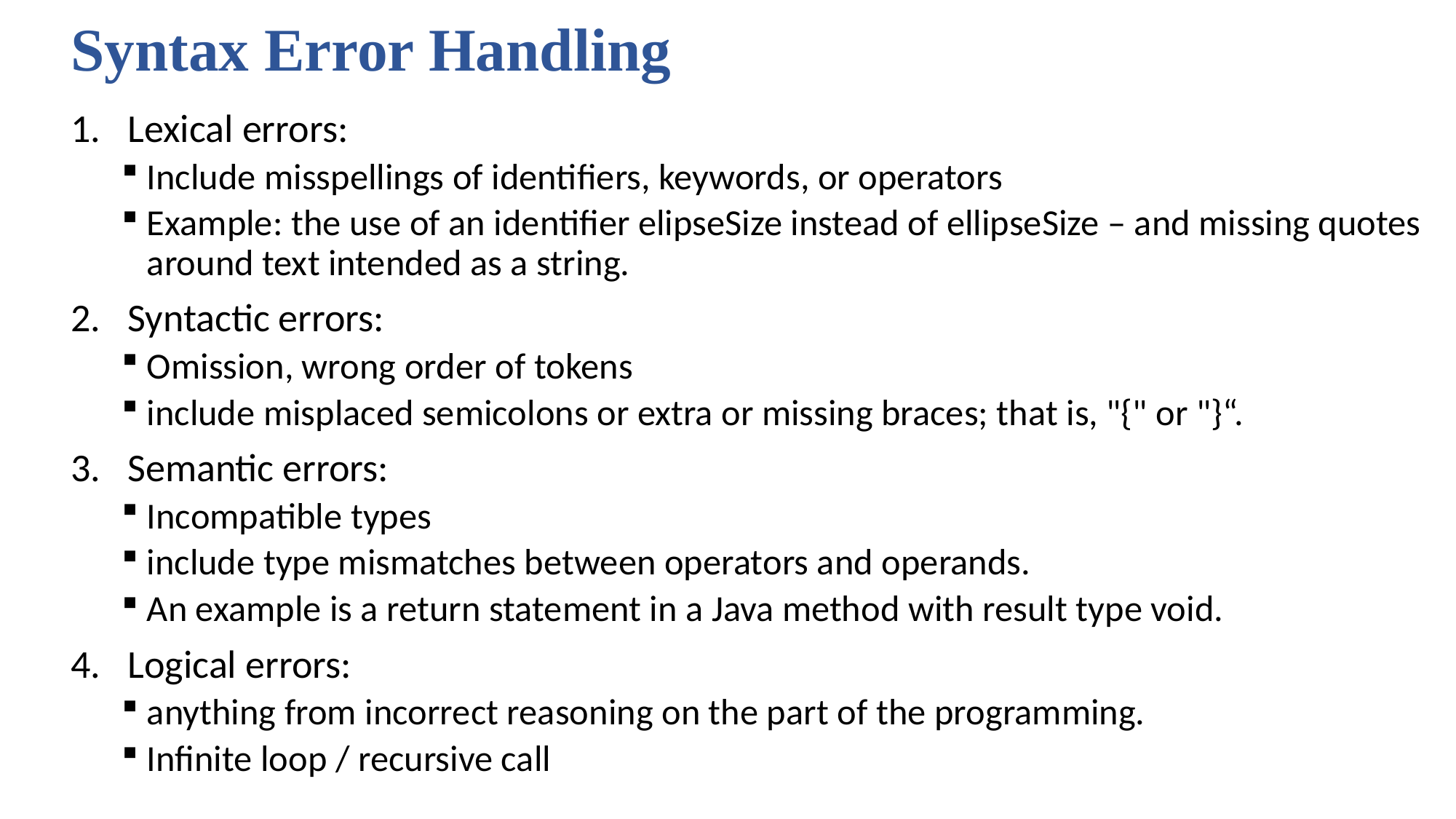

# Syntax Error Handling
Lexical errors:
Include misspellings of identifiers, keywords, or operators
Example: the use of an identifier elipseSize instead of ellipseSize – and missing quotes around text intended as a string.
Syntactic errors:
Omission, wrong order of tokens
include misplaced semicolons or extra or missing braces; that is, "{" or "}“.
Semantic errors:
Incompatible types
include type mismatches between operators and operands.
An example is a return statement in a Java method with result type void.
Logical errors:
anything from incorrect reasoning on the part of the programming.
Infinite loop / recursive call